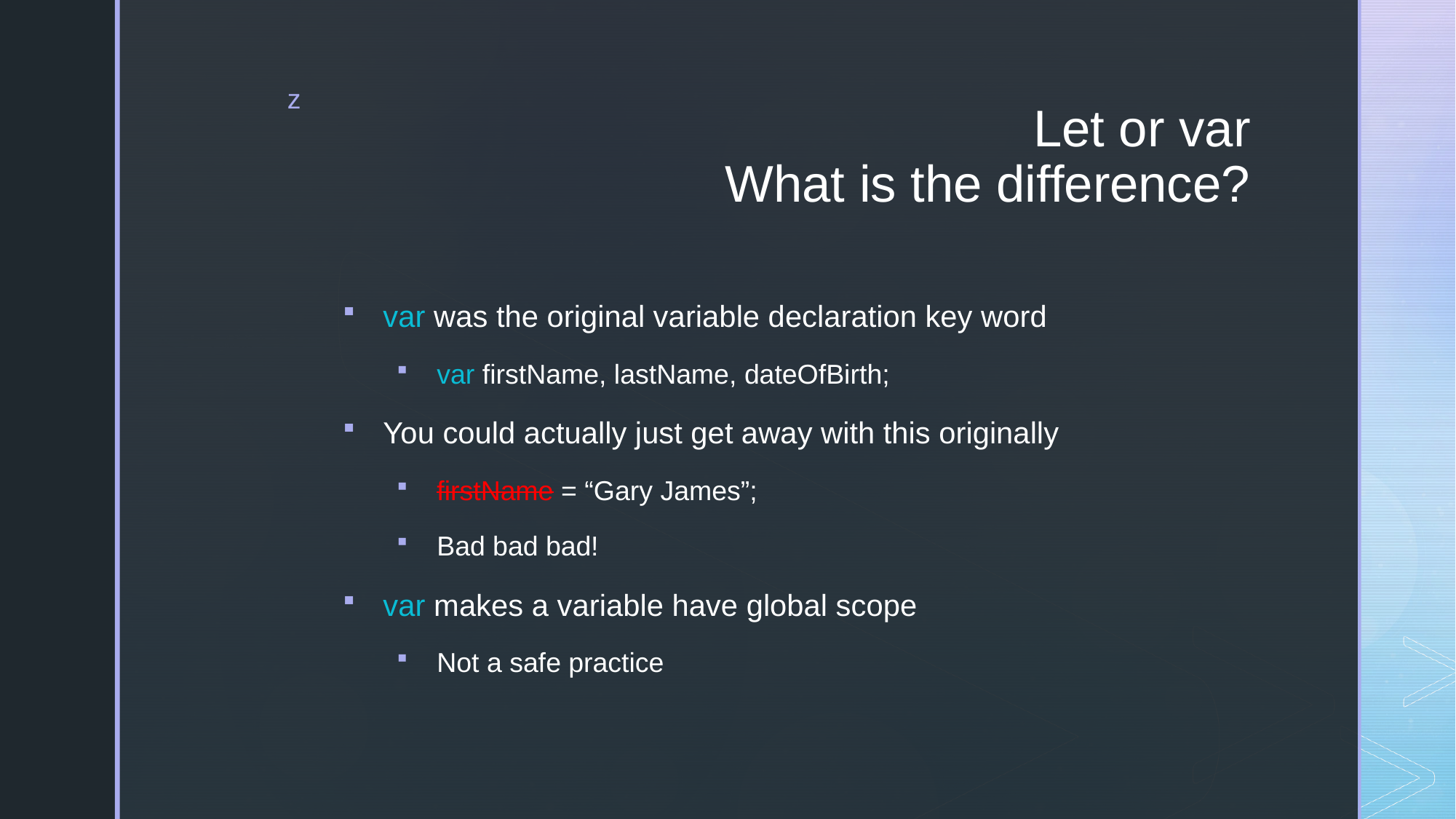

# Let or var What is the difference?
var was the original variable declaration key word
var firstName, lastName, dateOfBirth;
You could actually just get away with this originally
firstName = “Gary James”;
Bad bad bad!
var makes a variable have global scope
Not a safe practice